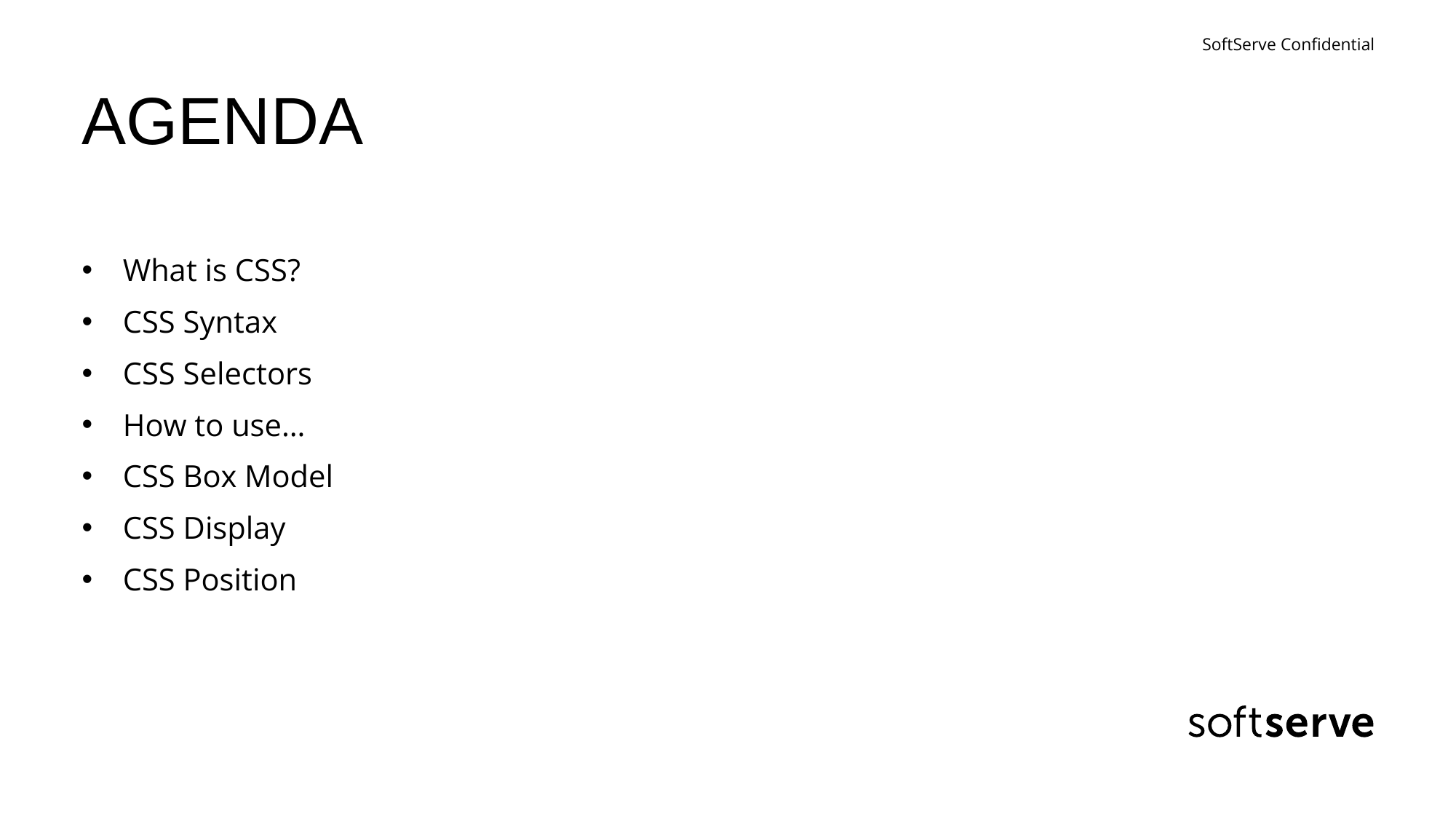

# AGENDA
What is CSS?
CSS Syntax
CSS Selectors
How to use…
CSS Box Model
CSS Display
CSS Position